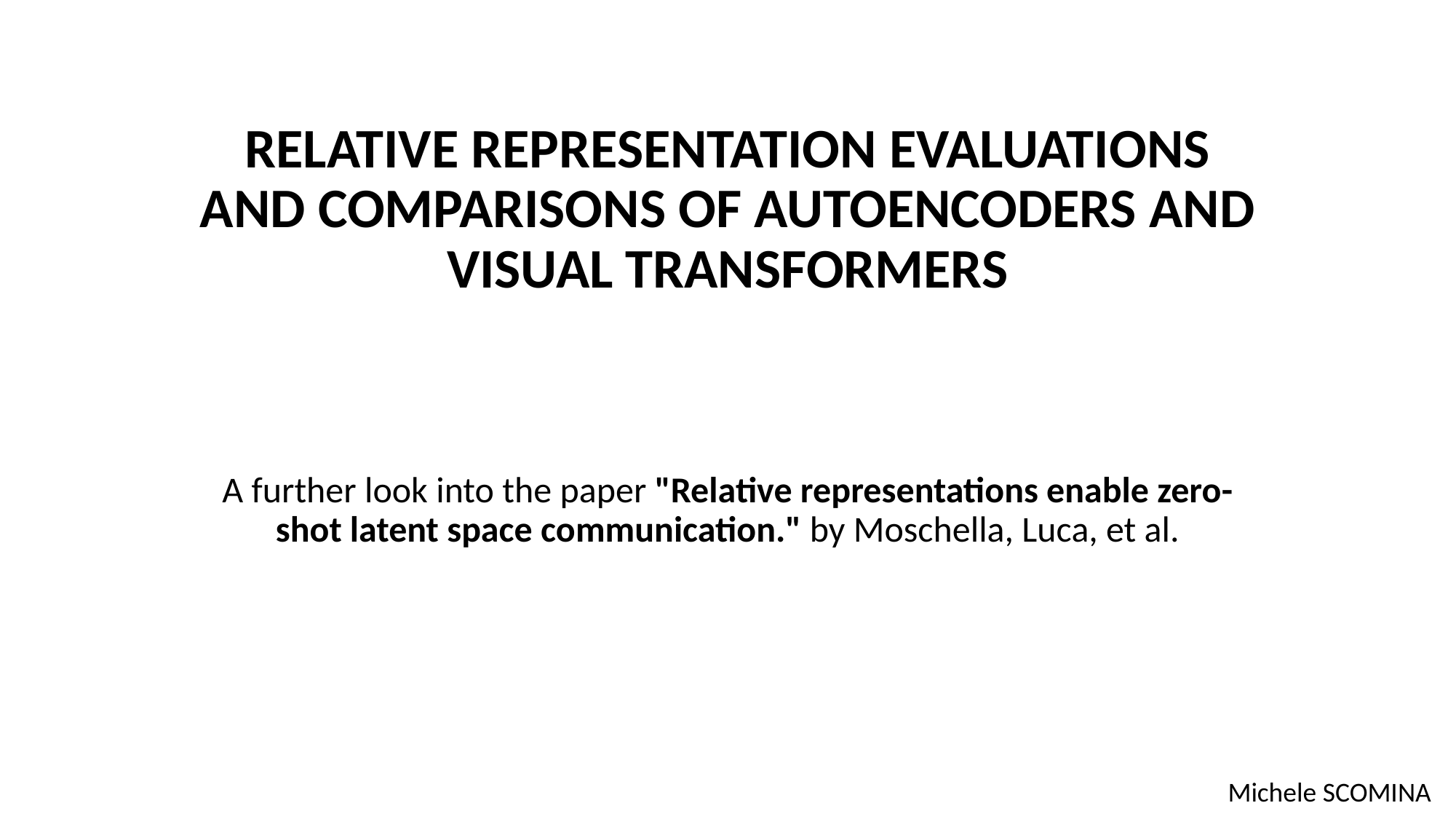

# RELATIVE REPRESENTATION EVALUATIONS AND COMPARISONS OF AUTOENCODERS AND VISUAL TRANSFORMERS
A further look into the paper "Relative representations enable zero-shot latent space communication." by Moschella, Luca, et al.
Michele SCOMINA